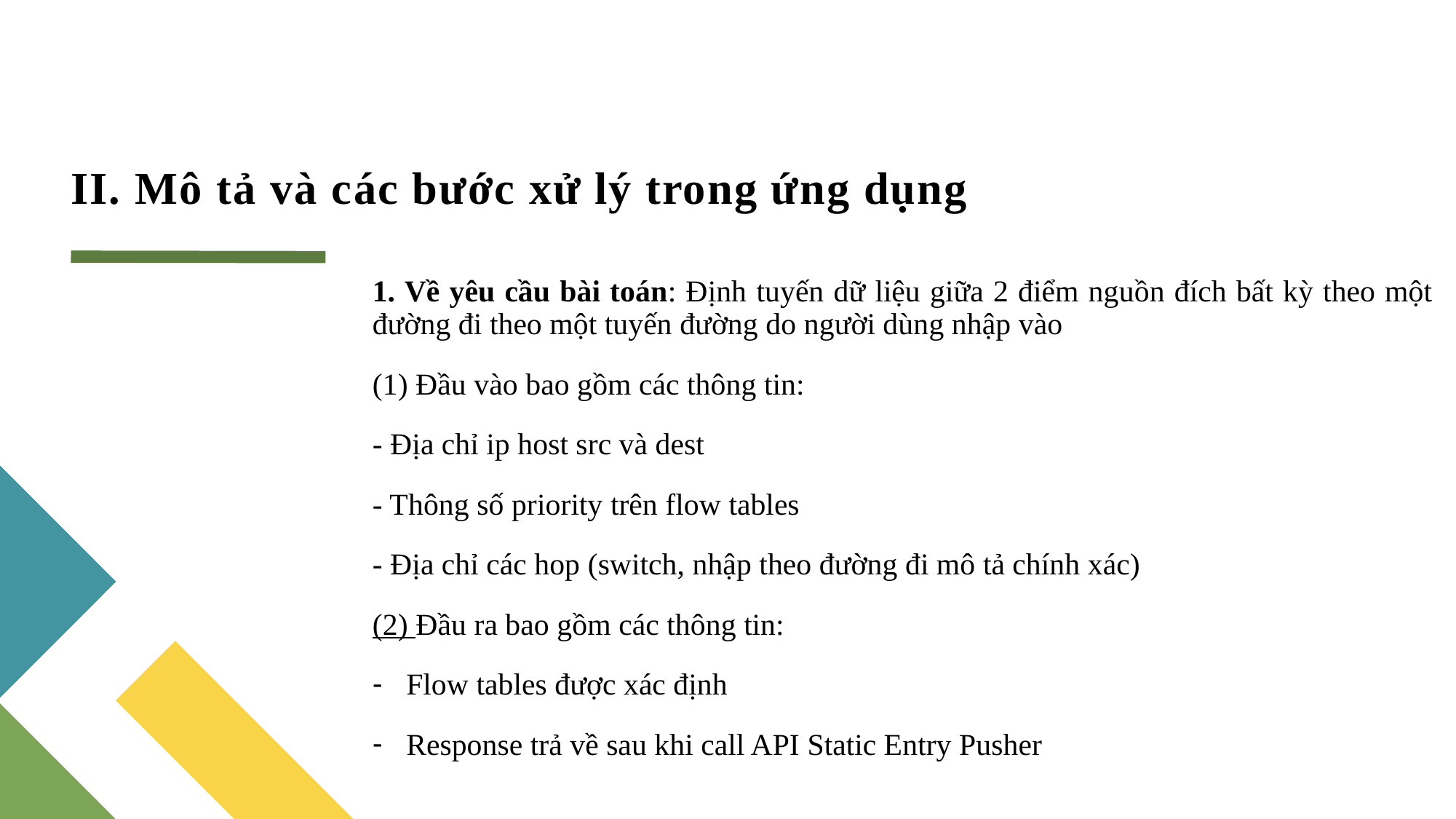

# II. Mô tả và các bước xử lý trong ứng dụng
1. Về yêu cầu bài toán: Định tuyến dữ liệu giữa 2 điểm nguồn đích bất kỳ theo một đường đi theo một tuyến đường do người dùng nhập vào
(1) Đầu vào bao gồm các thông tin:
- Địa chỉ ip host src và dest
- Thông số priority trên flow tables
- Địa chỉ các hop (switch, nhập theo đường đi mô tả chính xác)
(2) Đầu ra bao gồm các thông tin:
Flow tables được xác định
Response trả về sau khi call API Static Entry Pusher